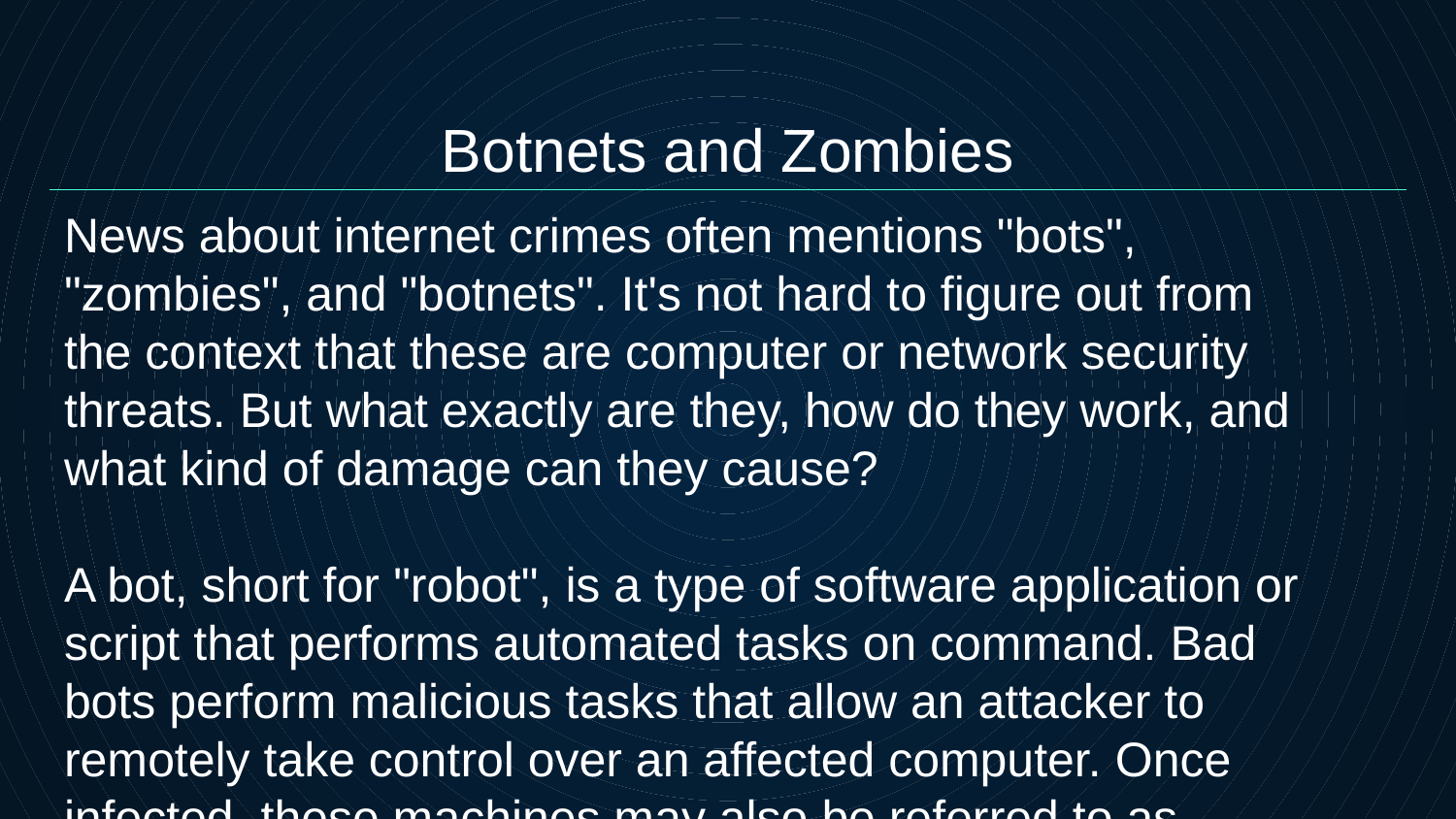

Botnets and Zombies
News about internet crimes often mentions "bots", "zombies", and "botnets". It's not hard to figure out from the context that these are computer or network security threats. But what exactly are they, how do they work, and what kind of damage can they cause?

A bot, short for "robot", is a type of software application or script that performs automated tasks on command. Bad bots perform malicious tasks that allow an attacker to remotely take control over an affected computer. Once infected, these machines may also be referred to as zombies.